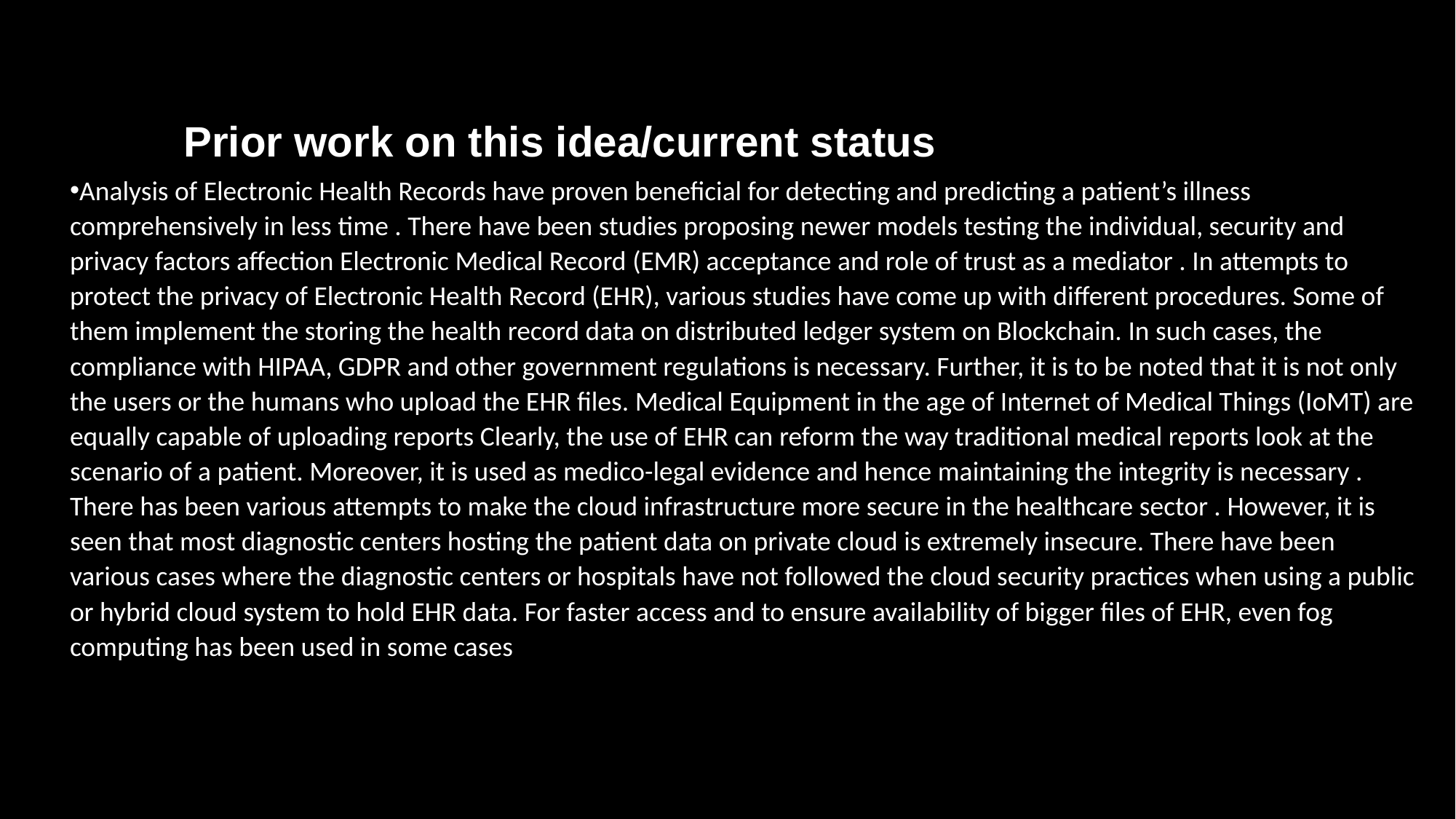

# Prior work on this idea/current status
Analysis of Electronic Health Records have proven beneficial for detecting and predicting a patient’s illness comprehensively in less time . There have been studies proposing newer models testing the individual, security and privacy factors affection Electronic Medical Record (EMR) acceptance and role of trust as a mediator . In attempts to protect the privacy of Electronic Health Record (EHR), various studies have come up with different procedures. Some of them implement the storing the health record data on distributed ledger system on Blockchain. In such cases, the compliance with HIPAA, GDPR and other government regulations is necessary. Further, it is to be noted that it is not only the users or the humans who upload the EHR files. Medical Equipment in the age of Internet of Medical Things (IoMT) are equally capable of uploading reports Clearly, the use of EHR can reform the way traditional medical reports look at the scenario of a patient. Moreover, it is used as medico-legal evidence and hence maintaining the integrity is necessary . There has been various attempts to make the cloud infrastructure more secure in the healthcare sector . However, it is seen that most diagnostic centers hosting the patient data on private cloud is extremely insecure. There have been various cases where the diagnostic centers or hospitals have not followed the cloud security practices when using a public or hybrid cloud system to hold EHR data. For faster access and to ensure availability of bigger files of EHR, even fog computing has been used in some cases